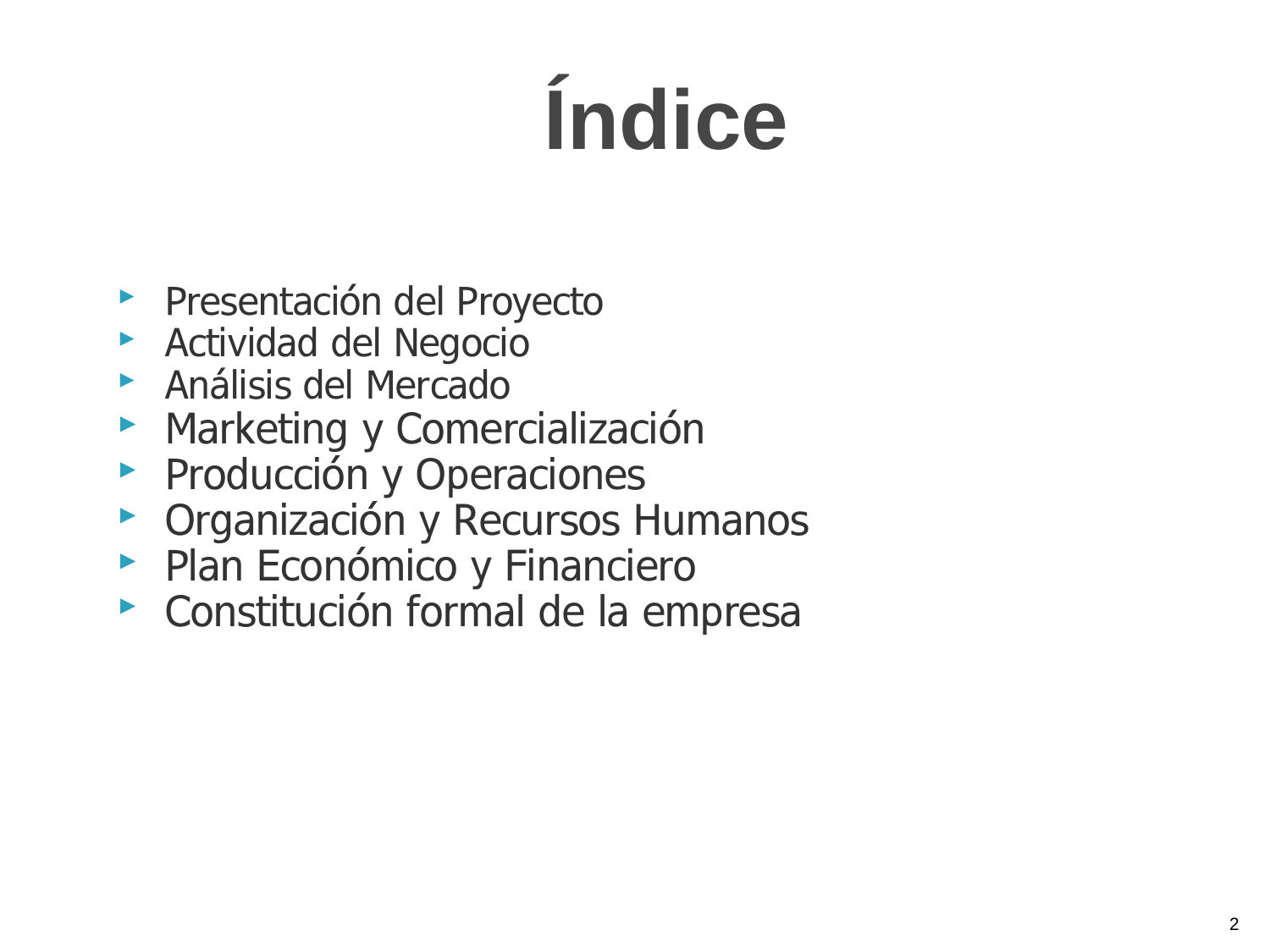

# Índice

Presentación del Proyecto
Actividad del Negocio
Análisis del Mercado
Marketing y Comercialización
Producción y Operaciones
Organización y Recursos Humanos
Plan Económico y Financiero
Constitución formal de la empresa

2